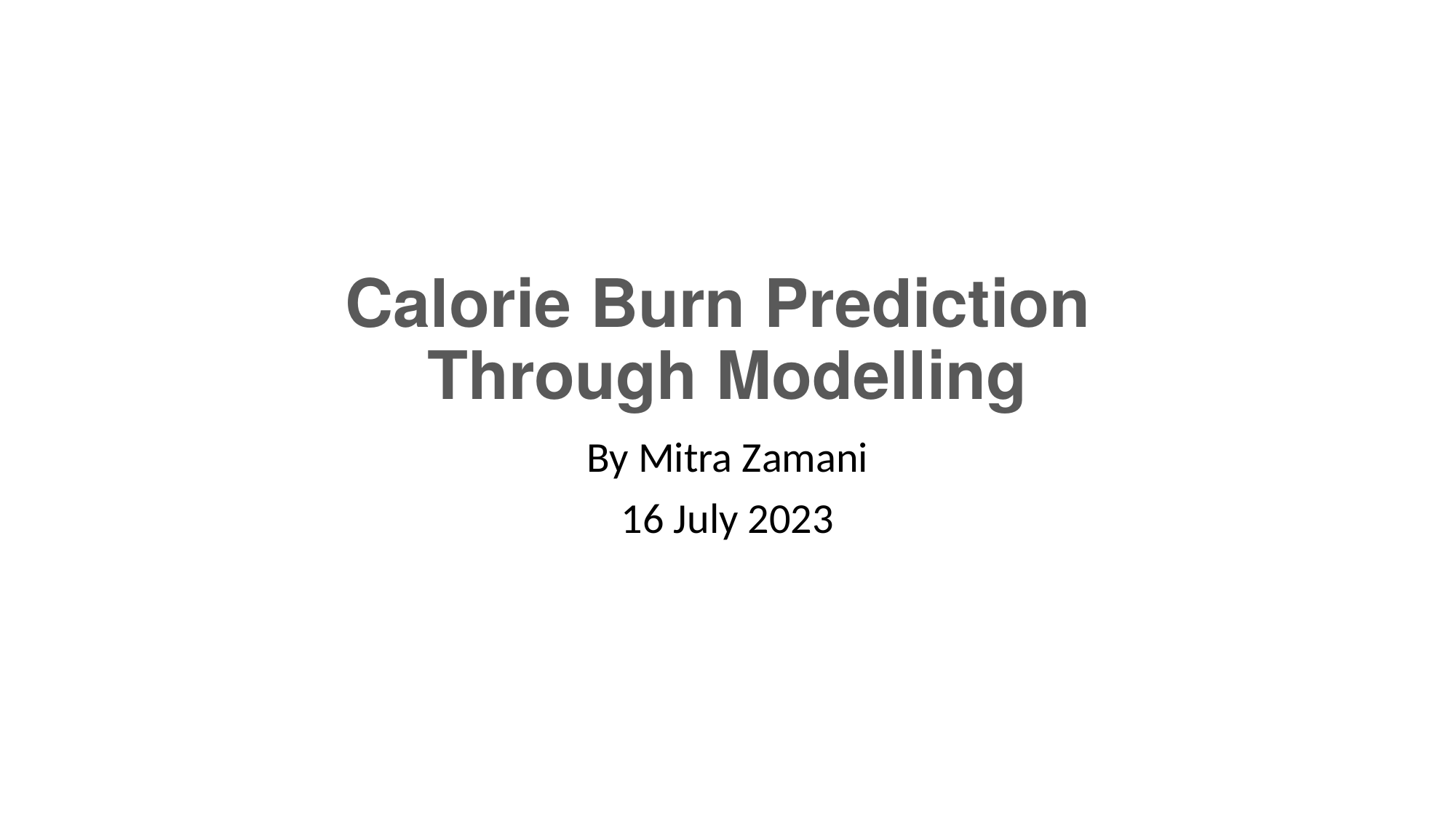

# Calorie Burn Prediction Through Modelling
By Mitra Zamani
16 July 2023